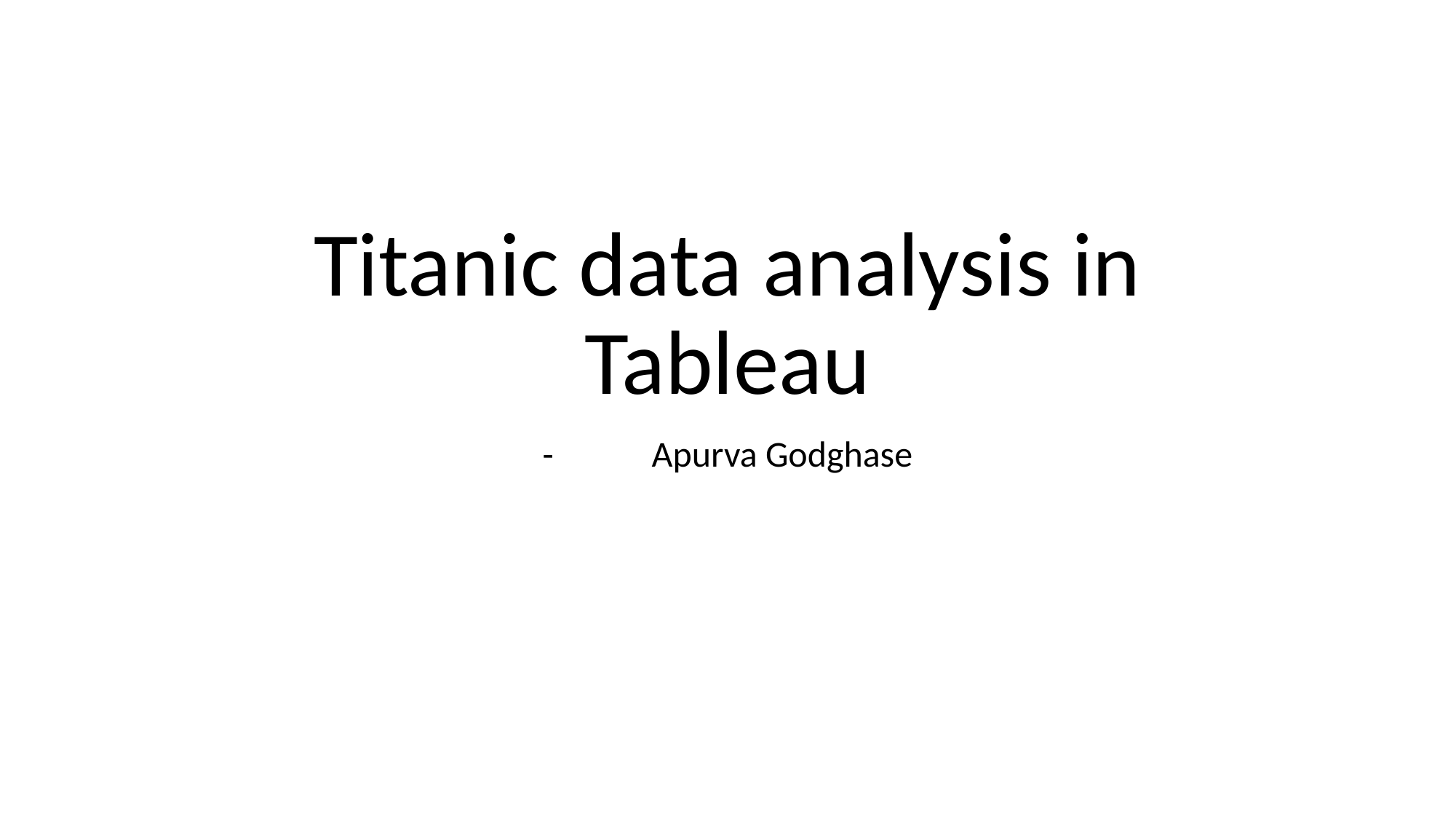

# Titanic data analysis in Tableau
- 	Apurva Godghase